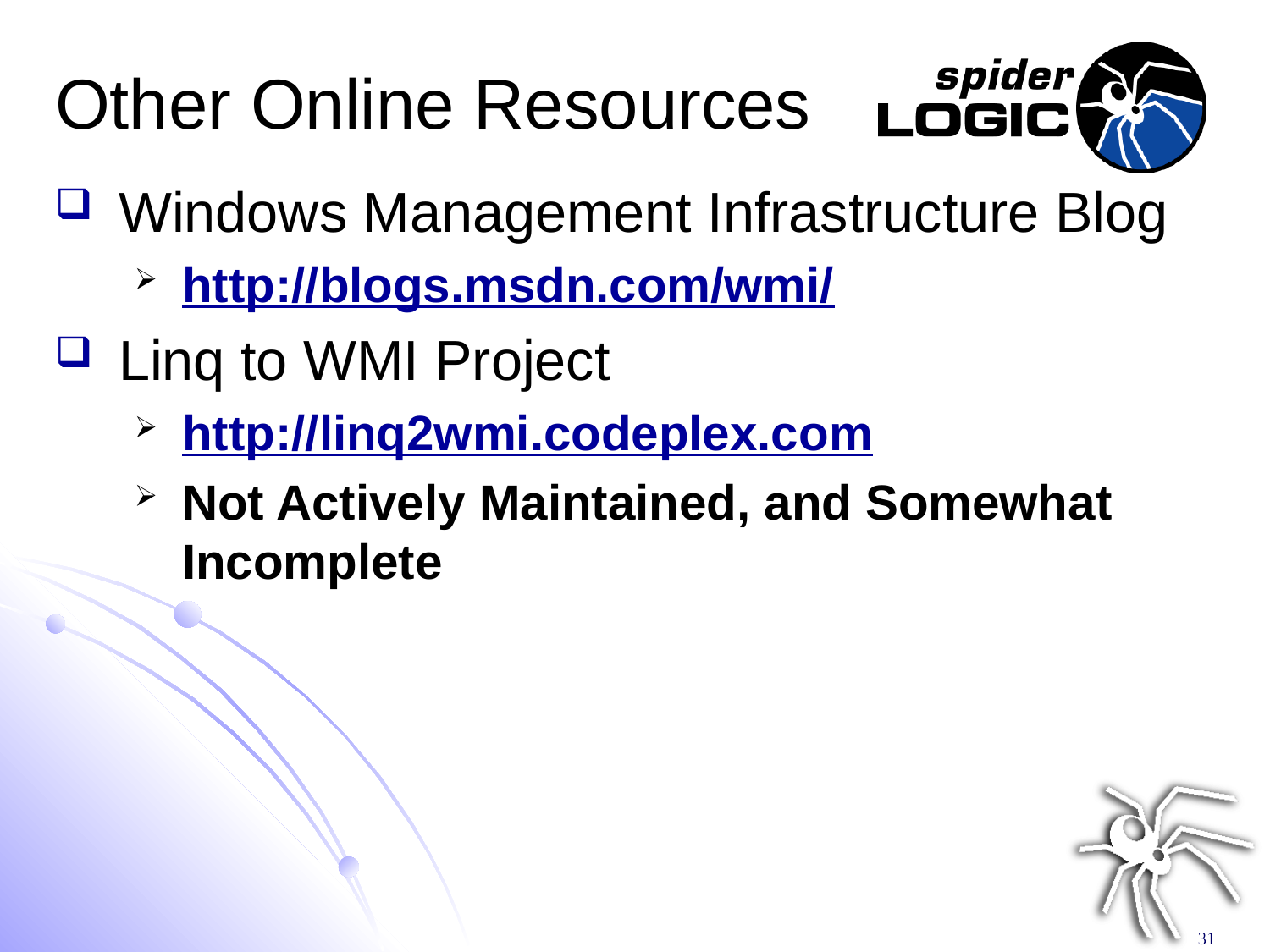

# Other Online Resources
Windows Management Infrastructure Blog
http://blogs.msdn.com/wmi/
Linq to WMI Project
http://linq2wmi.codeplex.com
Not Actively Maintained, and Somewhat Incomplete